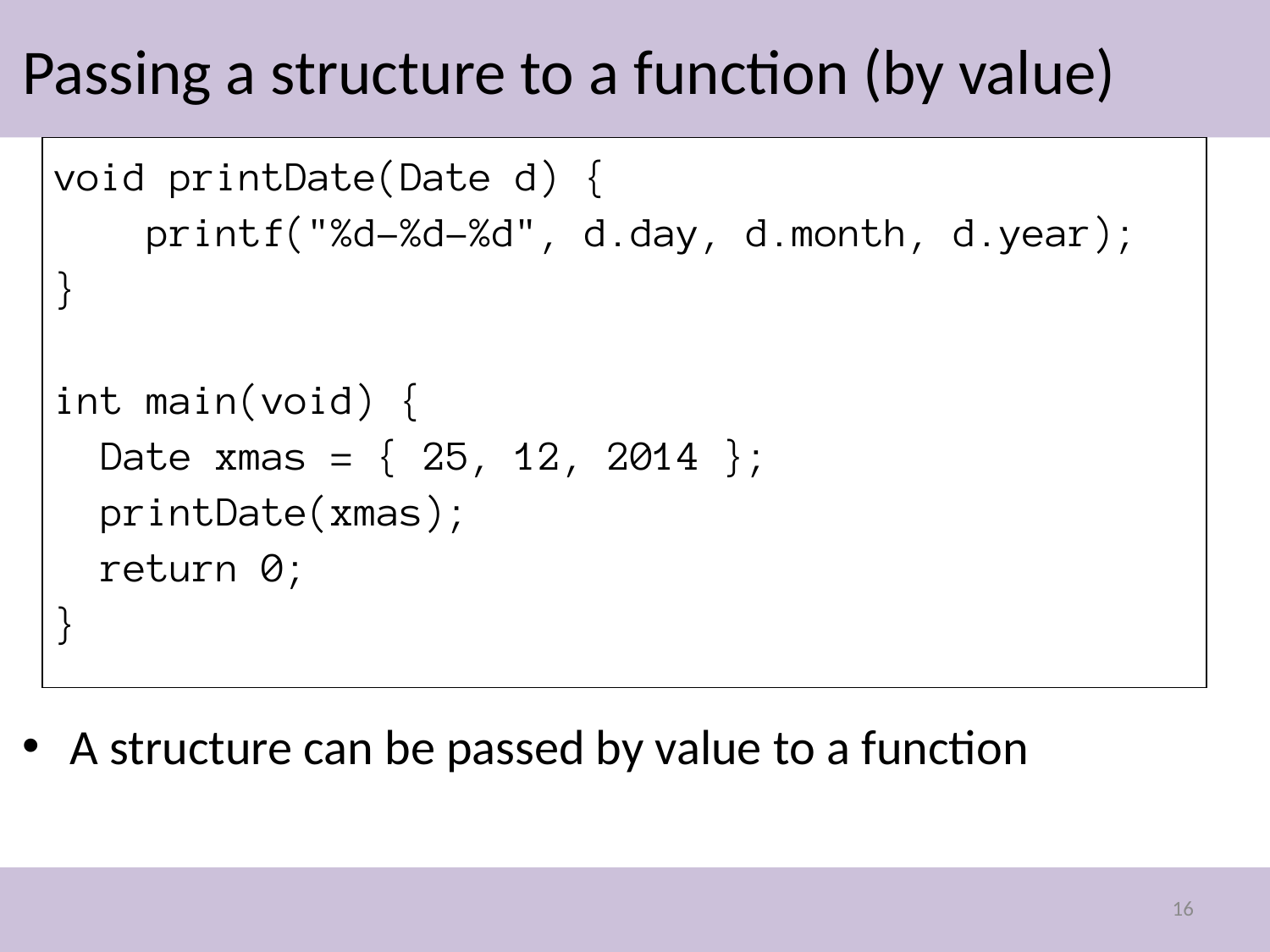

# Passing a structure to a function (by value)
void printDate(Date d) {
    printf("%d-%d-%d", d.day, d.month, d.year);
}

int main(void) {
  Date xmas = { 25, 12, 2014 };
  printDate(xmas);
  return 0;
}
A structure can be passed by value to a function
16